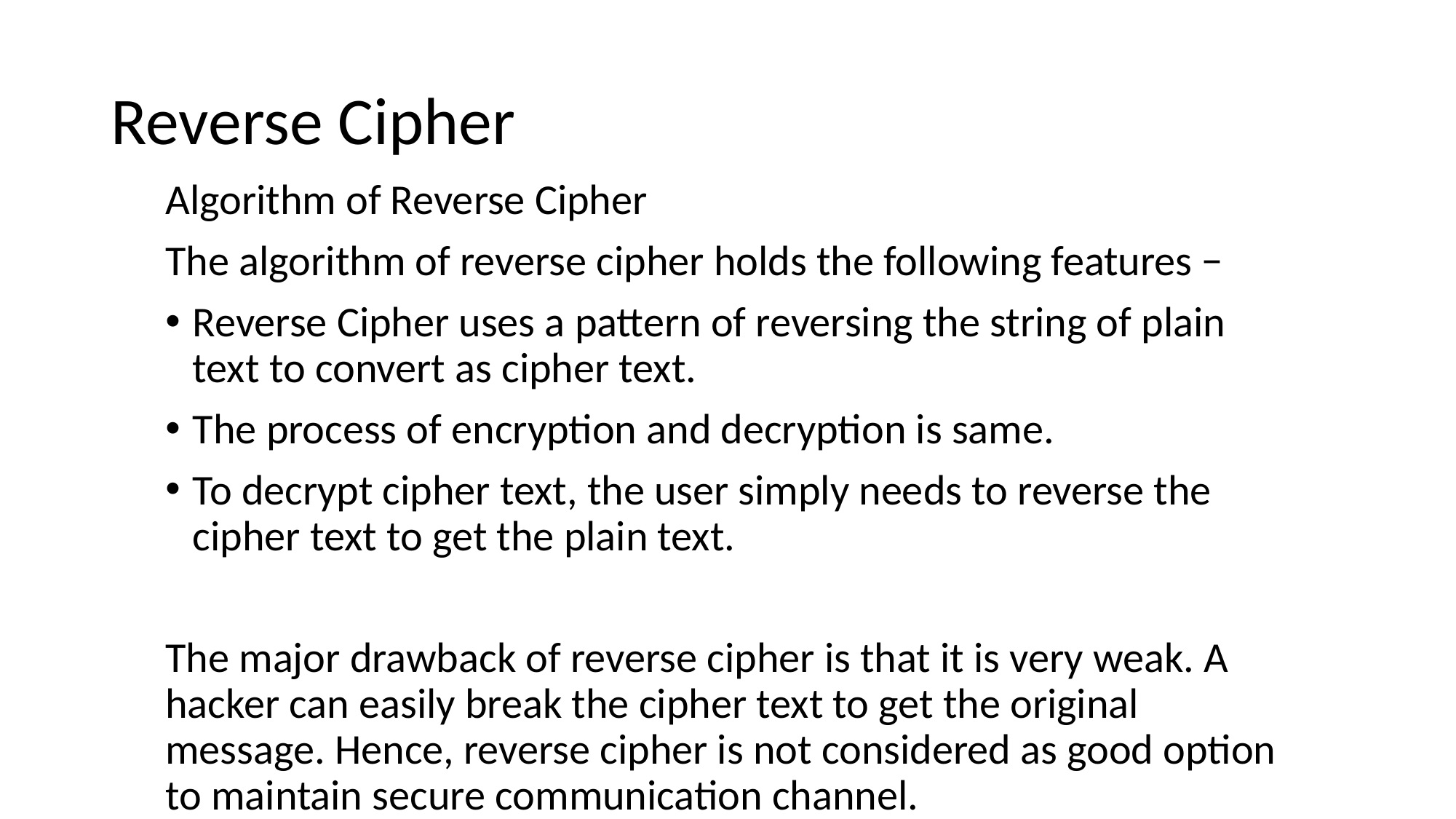

# Reverse Cipher
Algorithm of Reverse Cipher
The algorithm of reverse cipher holds the following features −
Reverse Cipher uses a pattern of reversing the string of plain text to convert as cipher text.
The process of encryption and decryption is same.
To decrypt cipher text, the user simply needs to reverse the cipher text to get the plain text.

The major drawback of reverse cipher is that it is very weak. A hacker can easily break the cipher text to get the original message. Hence, reverse cipher is not considered as good option to maintain secure communication channel.